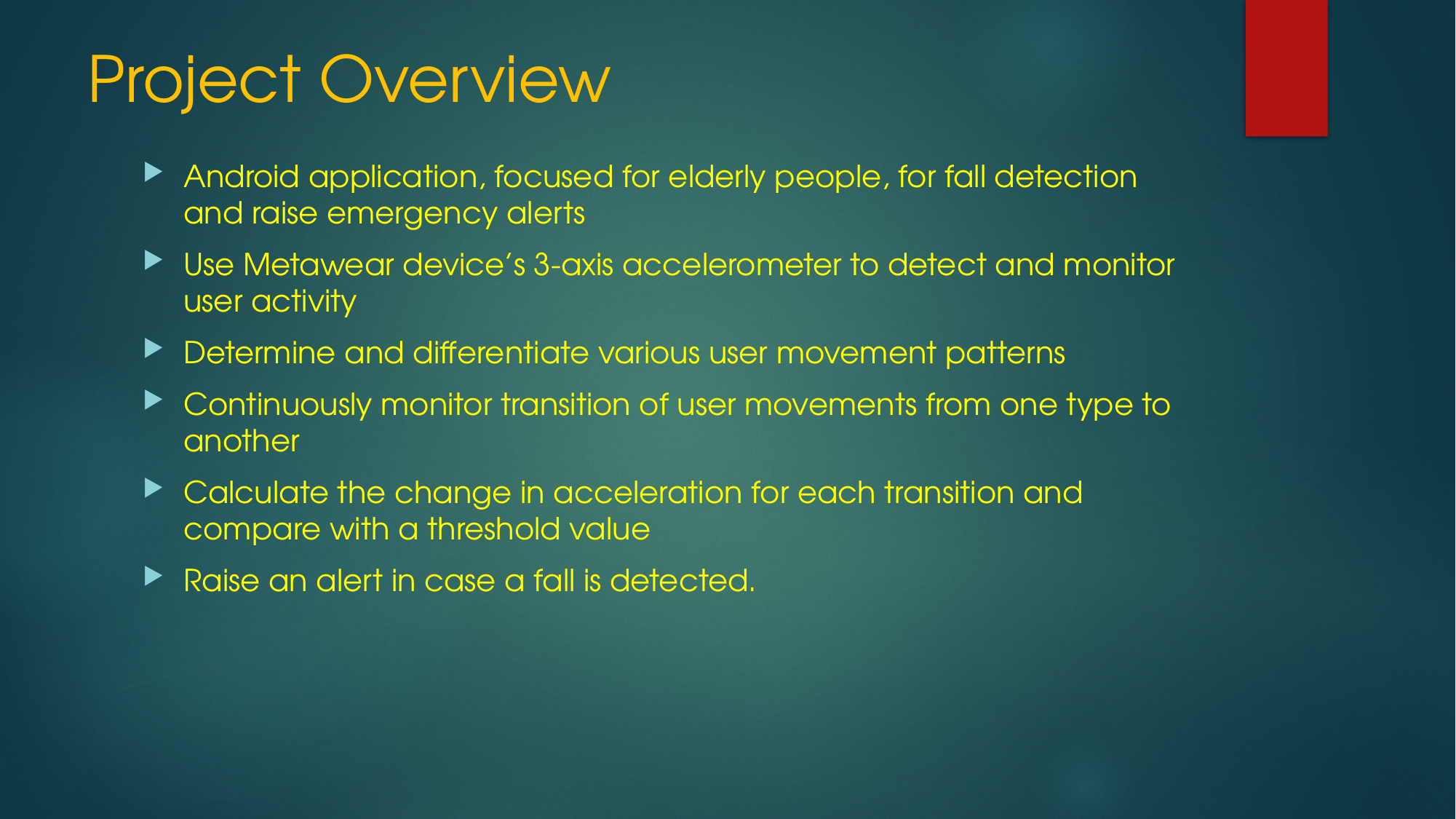

# Project Overview
Android application, focused for elderly people, for fall detection and raise emergency alerts
Use Metawear device’s 3-axis accelerometer to detect and monitor user activity
Determine and differentiate various user movement patterns
Continuously monitor transition of user movements from one type to another
Calculate the change in acceleration for each transition and compare with a threshold value
Raise an alert in case a fall is detected.